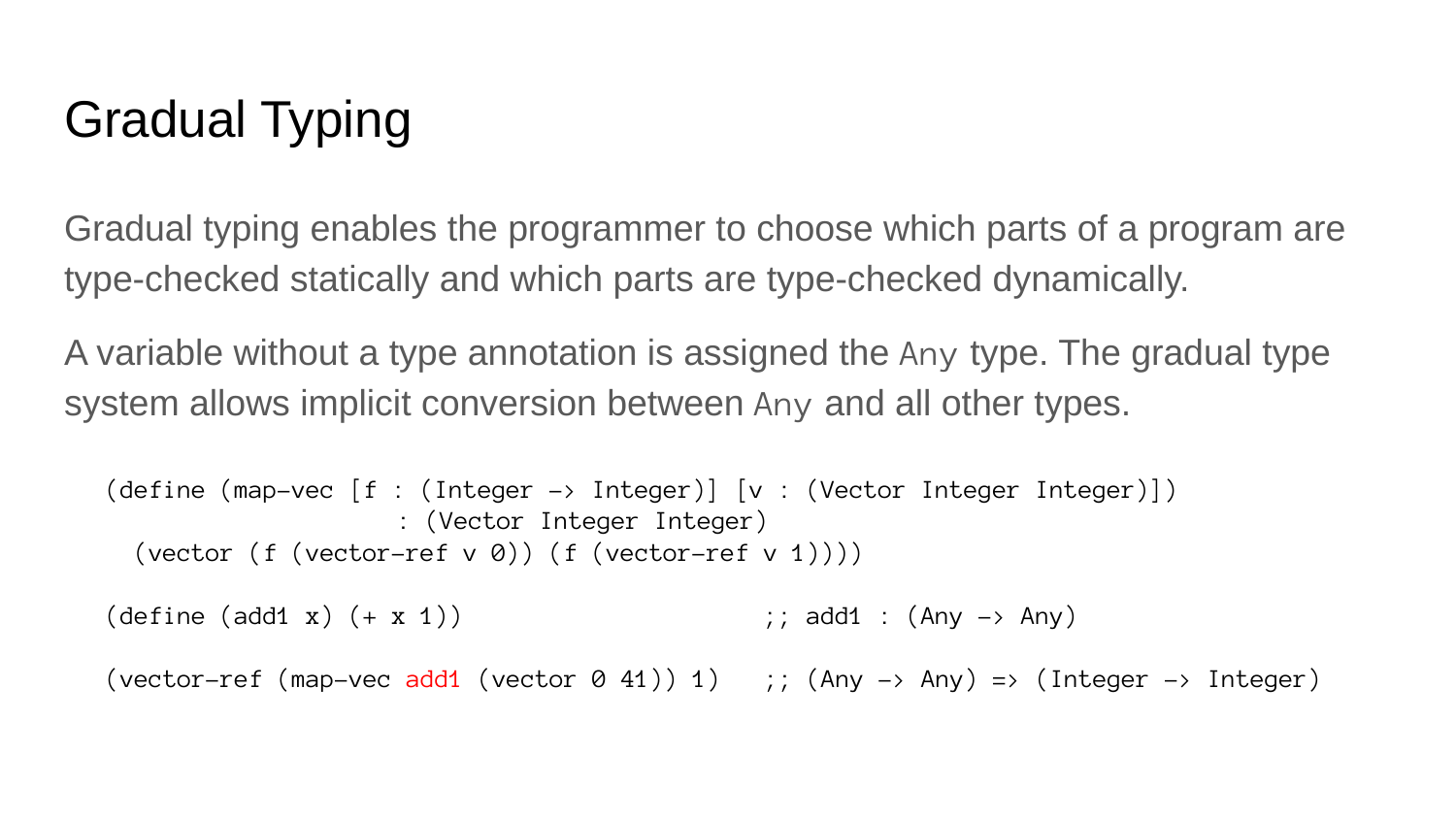

# Gradual Typing
Gradual typing enables the programmer to choose which parts of a program are type-checked statically and which parts are type-checked dynamically.
A variable without a type annotation is assigned the Any type. The gradual type system allows implicit conversion between Any and all other types.
(define (map-vec [f : (Integer -> Integer)] [v : (Vector Integer Integer)])
             	: (Vector Integer Integer)
  (vector (f (vector-ref v 0)) (f (vector-ref v 1))))

(define (add1 x) (+ x 1))                     ;; add1 : (Any -> Any)

(vector-ref (map-vec add1 (vector 0 41)) 1)   ;; (Any -> Any) => (Integer -> Integer)